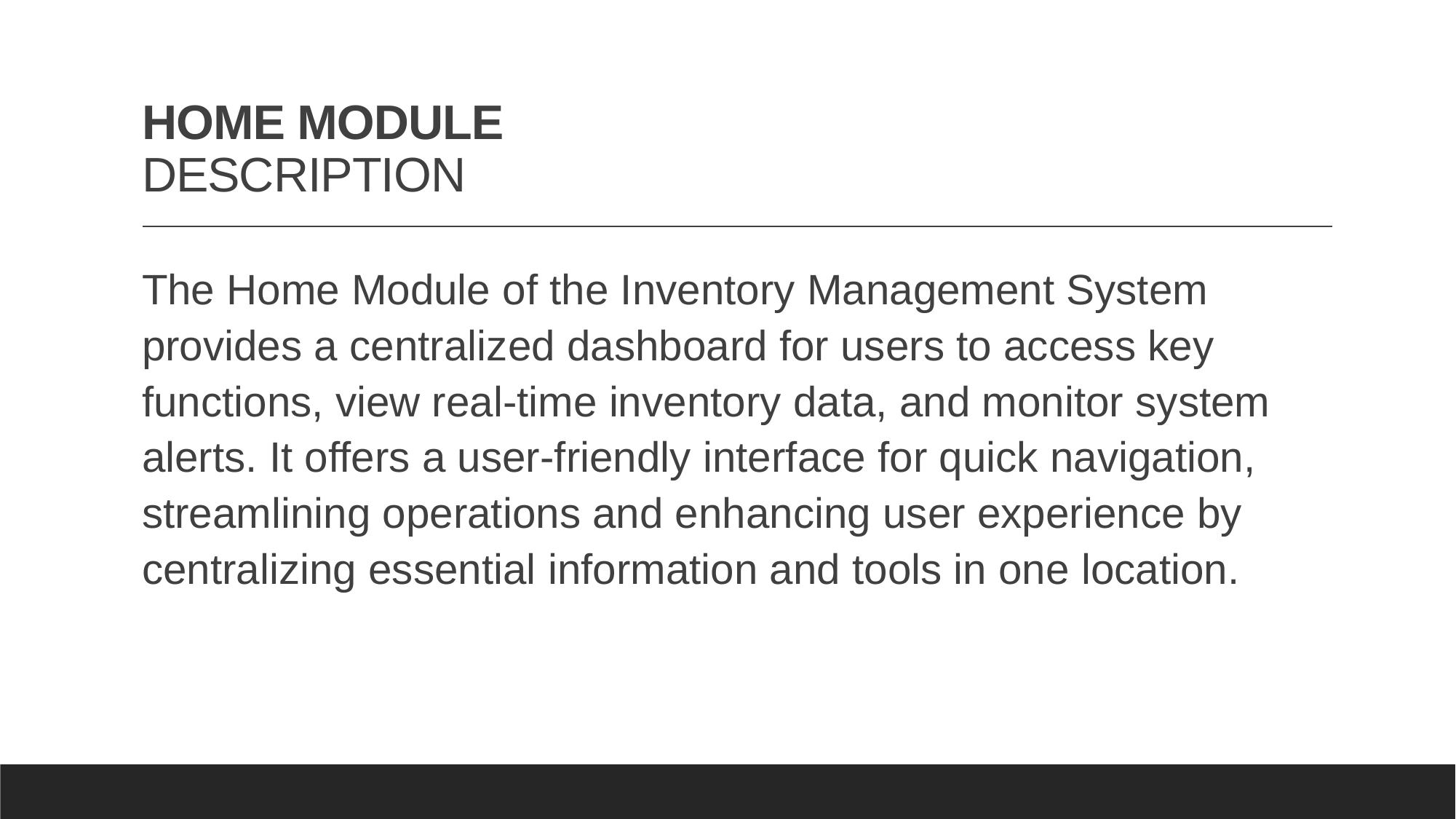

# HOME MODULE DESCRIPTION
The Home Module of the Inventory Management System provides a centralized dashboard for users to access key functions, view real-time inventory data, and monitor system alerts. It offers a user-friendly interface for quick navigation, streamlining operations and enhancing user experience by centralizing essential information and tools in one location.